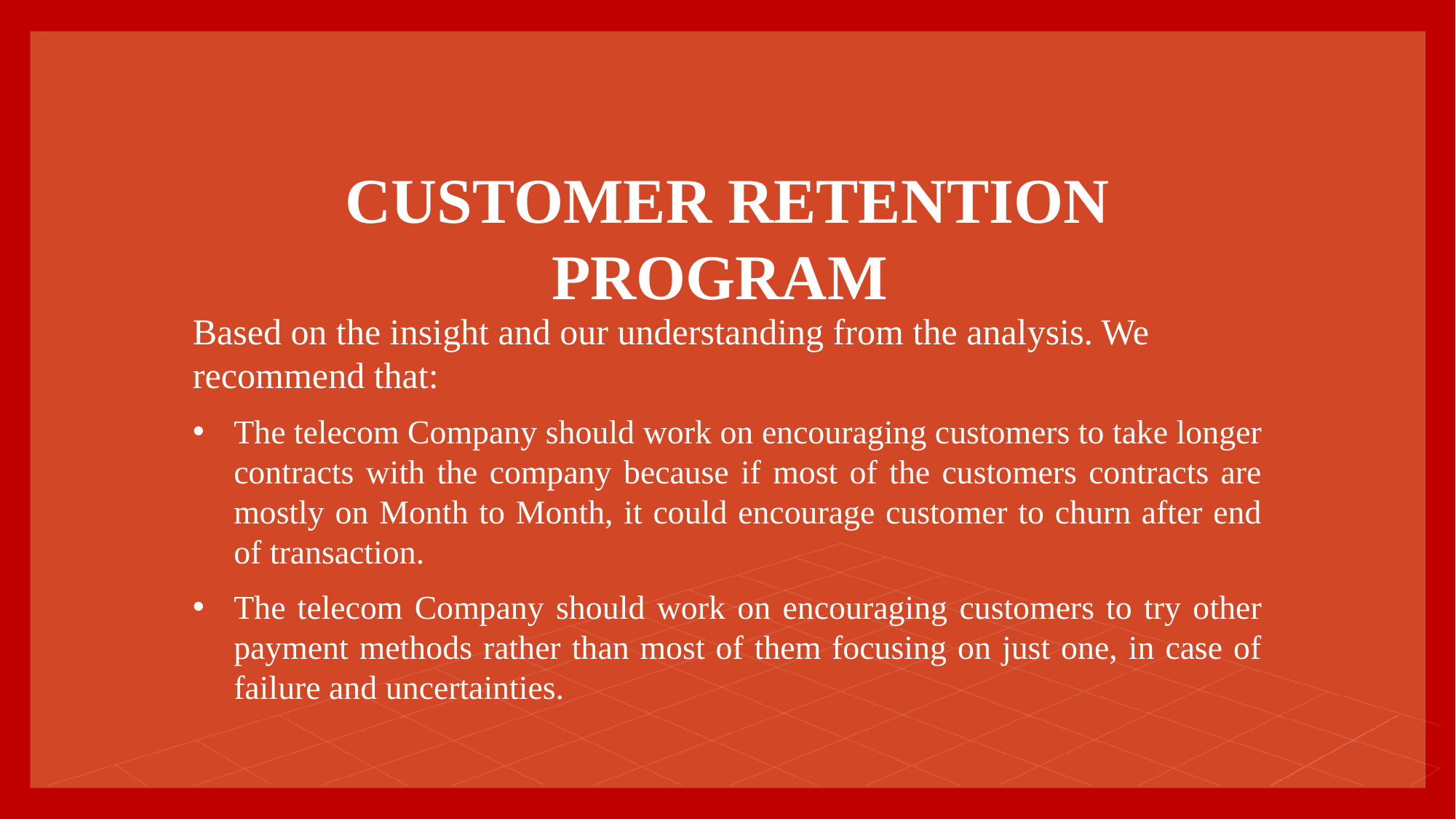

# CUSTOMER RETENTION PROGRAM
Based on the insight and our understanding from the analysis. We recommend that:
The telecom Company should work on encouraging customers to take longer contracts with the company because if most of the customers contracts are mostly on Month to Month, it could encourage customer to churn after end of transaction.
The telecom Company should work on encouraging customers to try other payment methods rather than most of them focusing on just one, in case of failure and uncertainties.